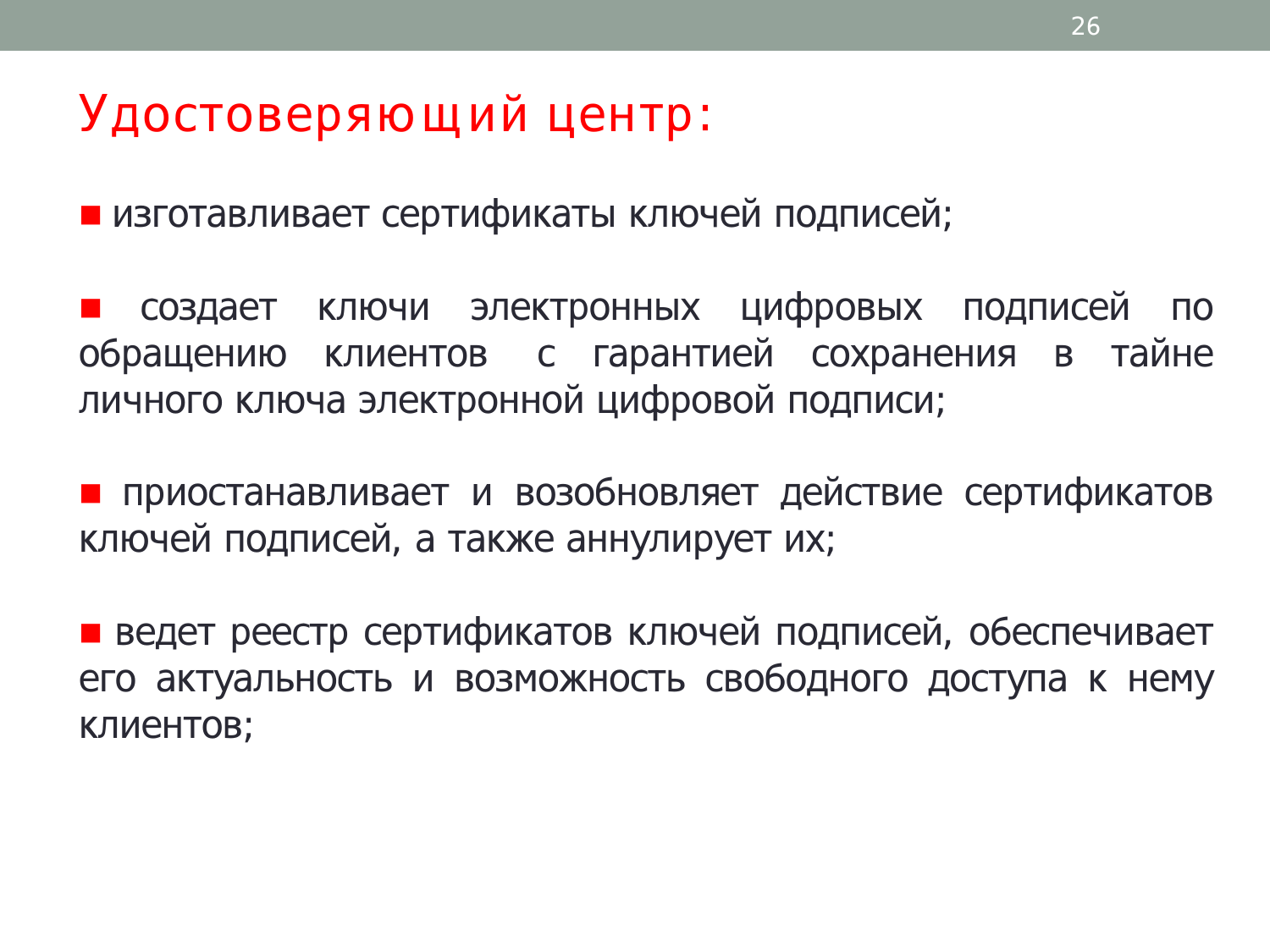

26
Удостоверяющий центр:

■ изготавливает сертификаты ключей подписей;

■ создает ключи электронных цифровых подписей по обращению клиентов  с гарантией сохранения в тайне личного ключа электронной цифровой подписи;

■ приостанавливает и возобновляет действие сертификатов ключей подписей, а также аннулирует их;

■ ведет реестр сертификатов ключей подписей, обеспечивает его актуальность и возможность свободного доступа к нему клиентов;